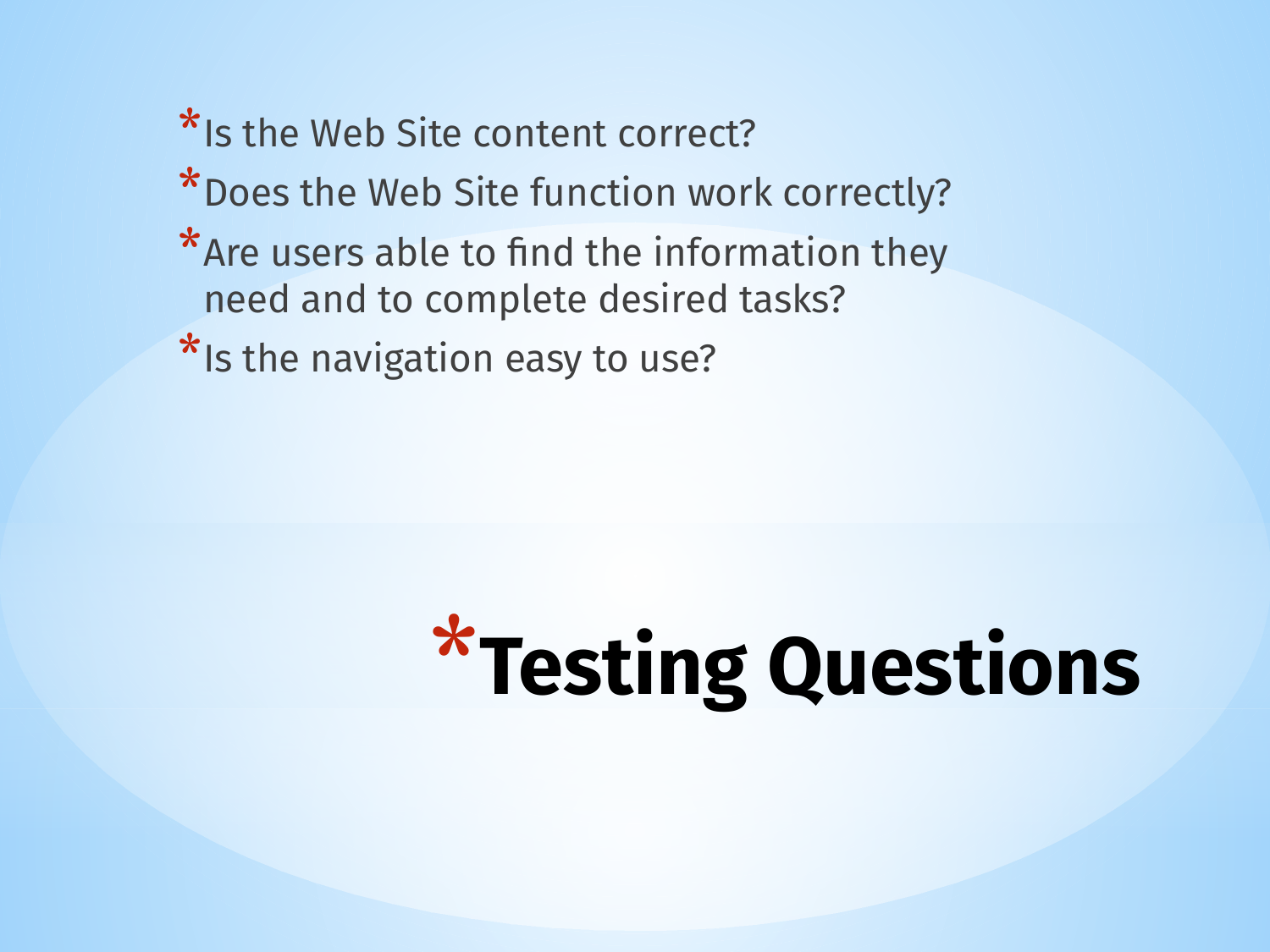

Is the Web Site content correct?
Does the Web Site function work correctly?
Are users able to find the information they need and to complete desired tasks?
Is the navigation easy to use?

# Testing Questions